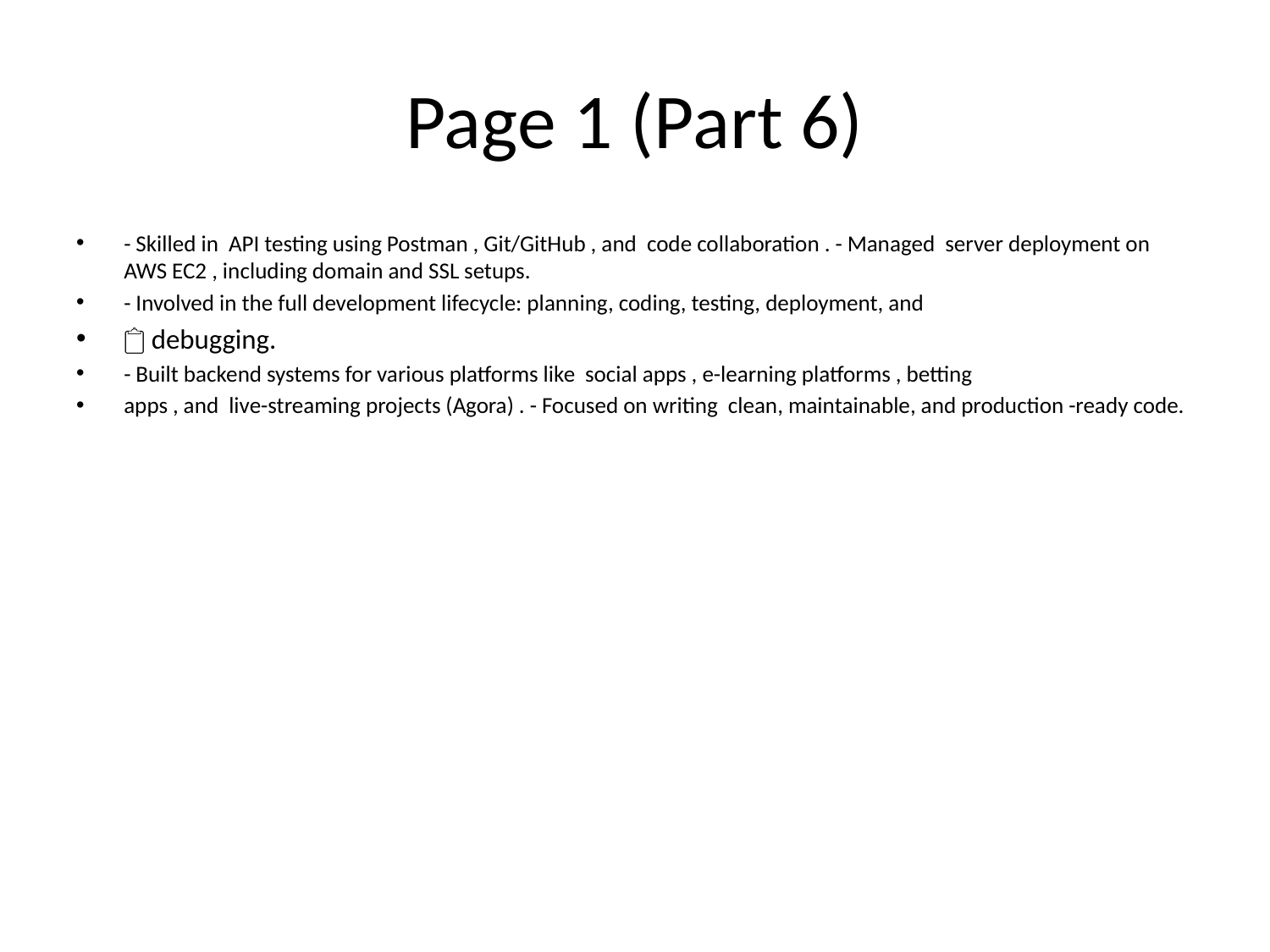

# Page 1 (Part 6)
- Skilled in  API testing using Postman , Git/GitHub , and  code collaboration . - Managed  server deployment on AWS EC2 , including domain and SSL setups.
- Involved in the full development lifecycle: planning, coding, testing, deployment, and
📋 debugging.
- Built backend systems for various platforms like  social apps , e-learning platforms , betting
apps , and  live-streaming projects (Agora) . - Focused on writing  clean, maintainable, and production -ready code.